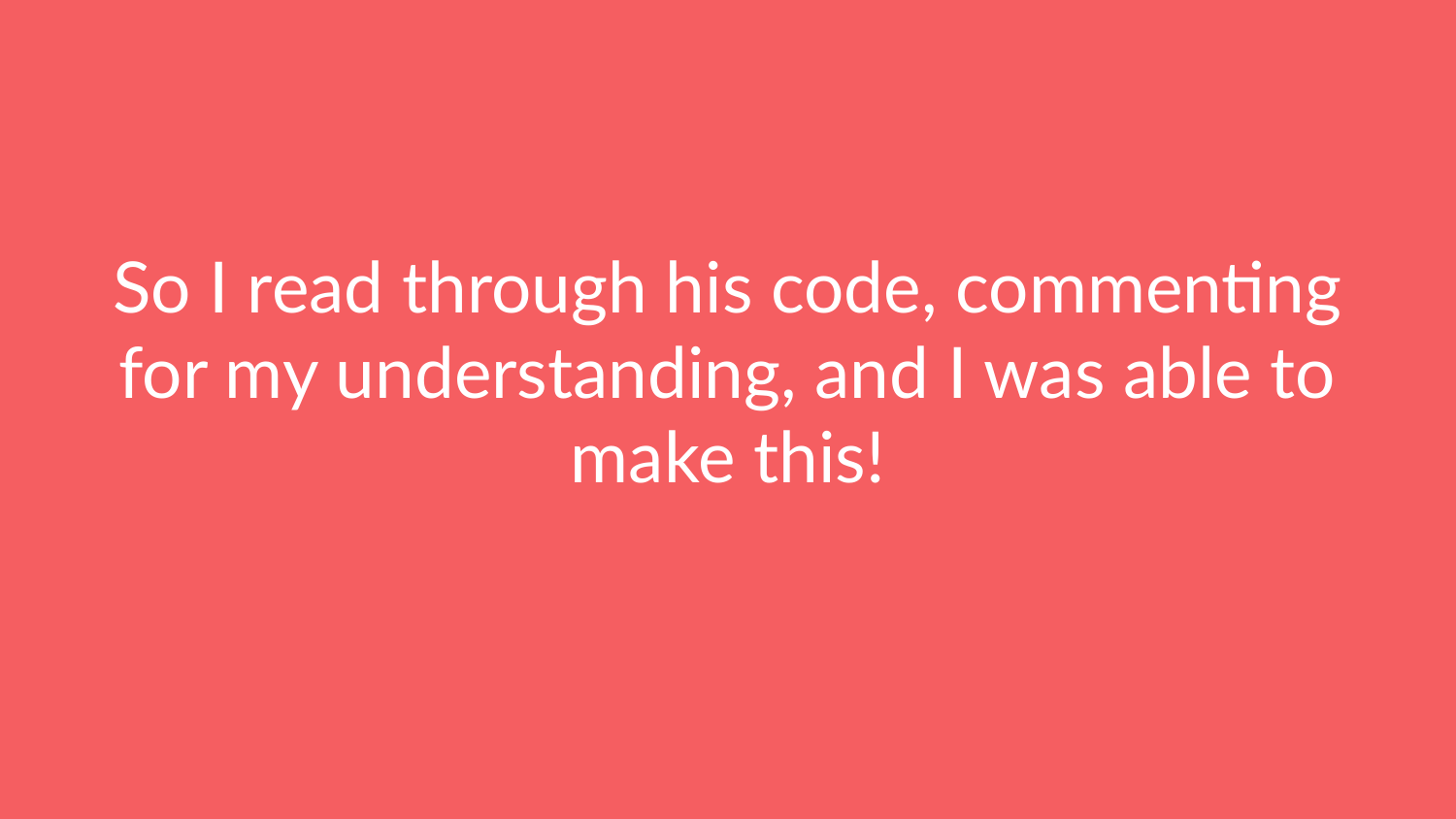

# So I read through his code, commenting for my understanding, and I was able to make this!